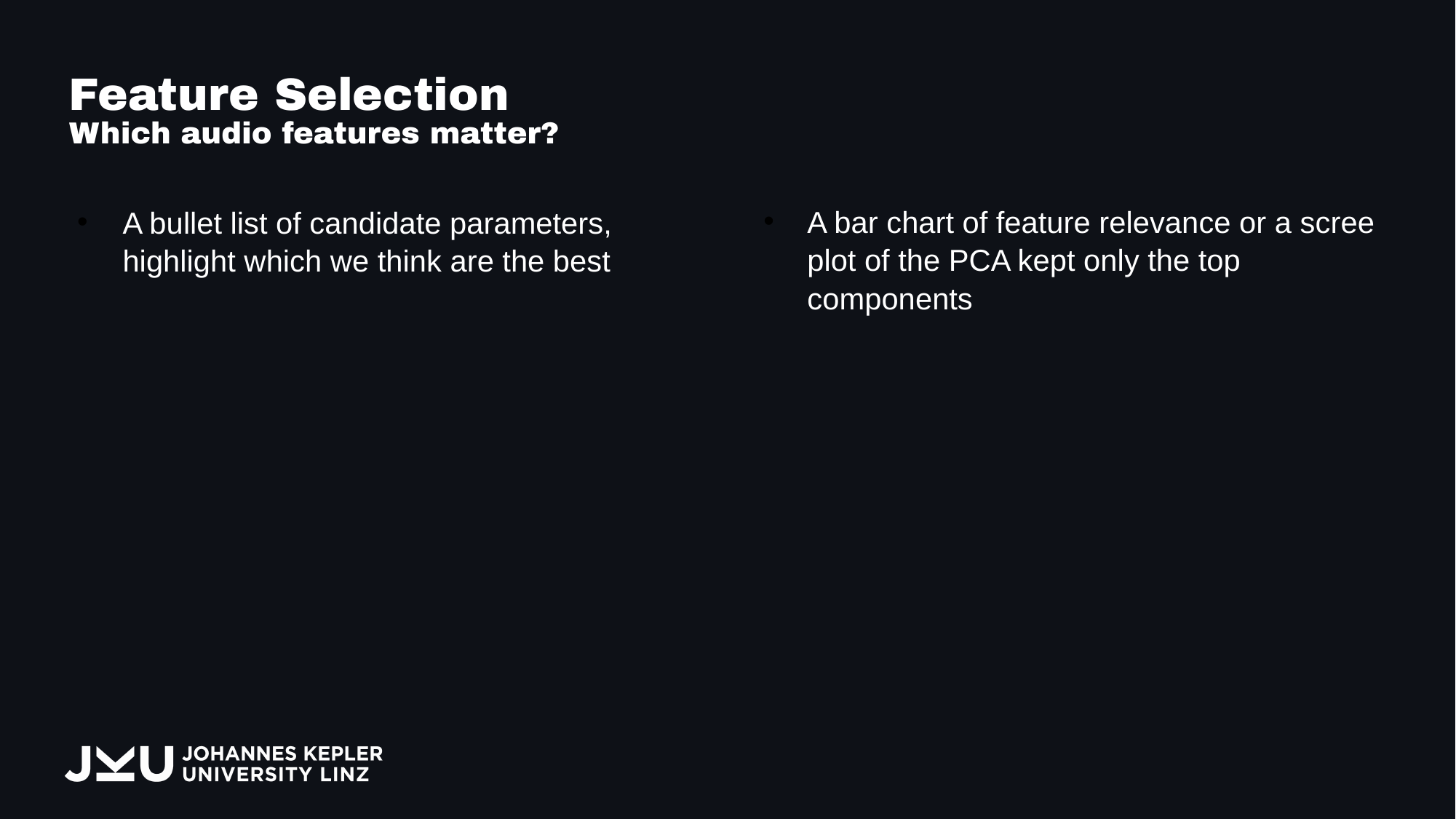

# Feature Selection Which audio features matter?
A bar chart of feature relevance or a scree plot of the PCA kept only the top components
A bullet list of candidate parameters, highlight which we think are the best